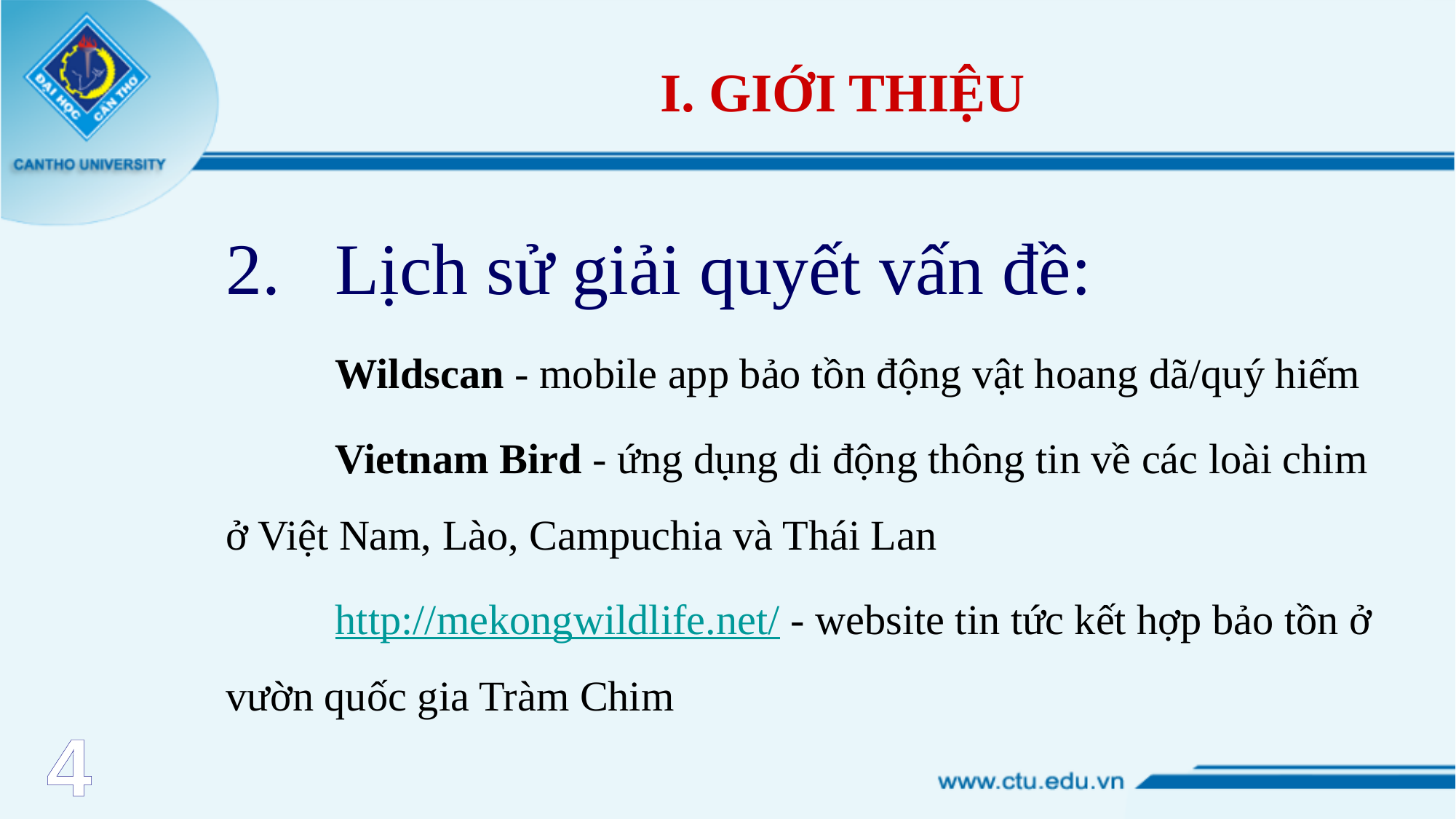

# I. GIỚI THIỆU
2.	Lịch sử giải quyết vấn đề:
	Wildscan - mobile app bảo tồn động vật hoang dã/quý hiếm
	Vietnam Bird - ứng dụng di động thông tin về các loài chim ở Việt Nam, Lào, Campuchia và Thái Lan
	http://mekongwildlife.net/ - website tin tức kết hợp bảo tồn ở vườn quốc gia Tràm Chim

4